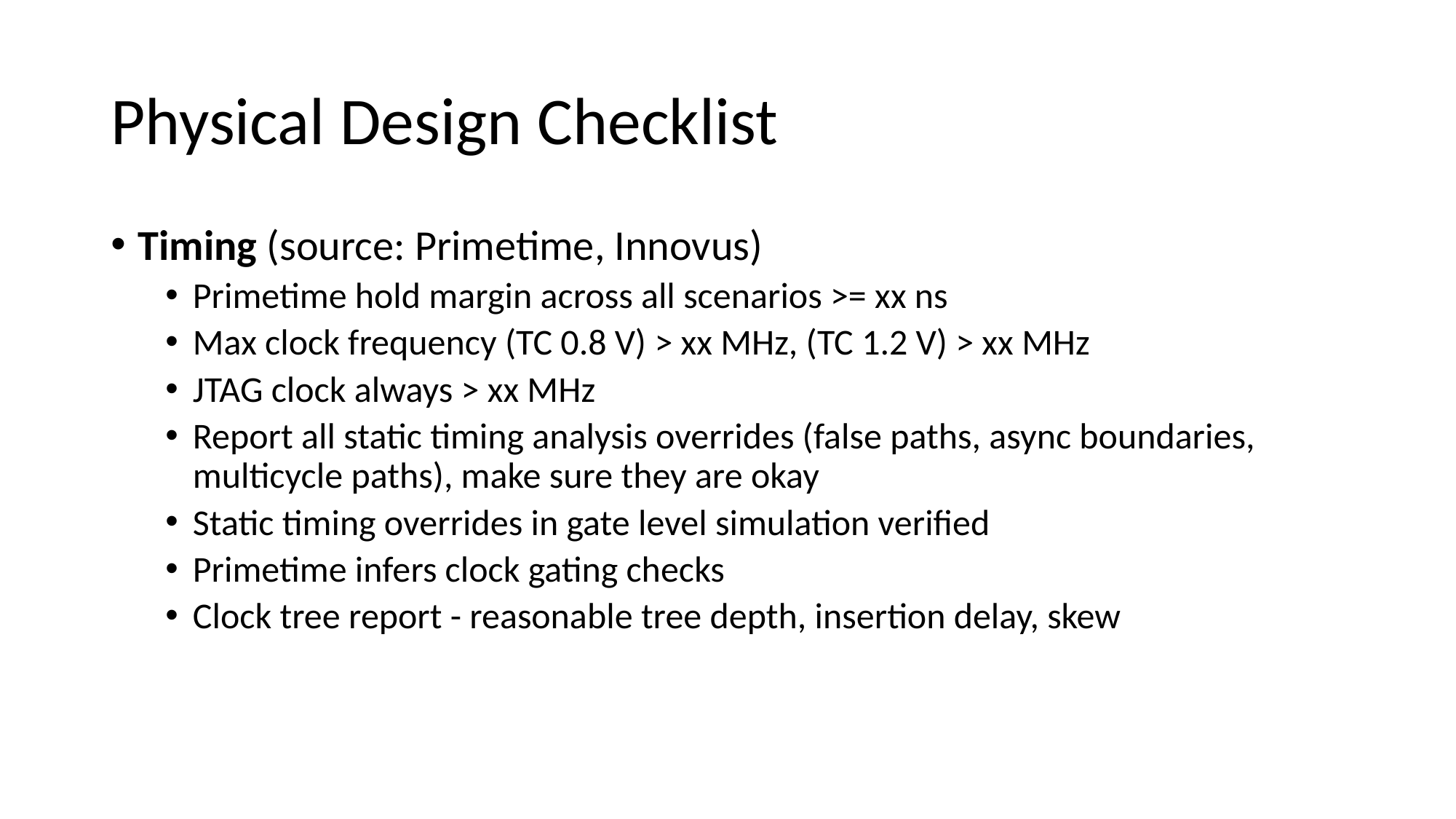

# Physical Design Checklist
Timing (source: Primetime, Innovus)
Primetime hold margin across all scenarios >= xx ns
Max clock frequency (TC 0.8 V) > xx MHz, (TC 1.2 V) > xx MHz
JTAG clock always > xx MHz
Report all static timing analysis overrides (false paths, async boundaries, multicycle paths), make sure they are okay
Static timing overrides in gate level simulation verified
Primetime infers clock gating checks
Clock tree report - reasonable tree depth, insertion delay, skew